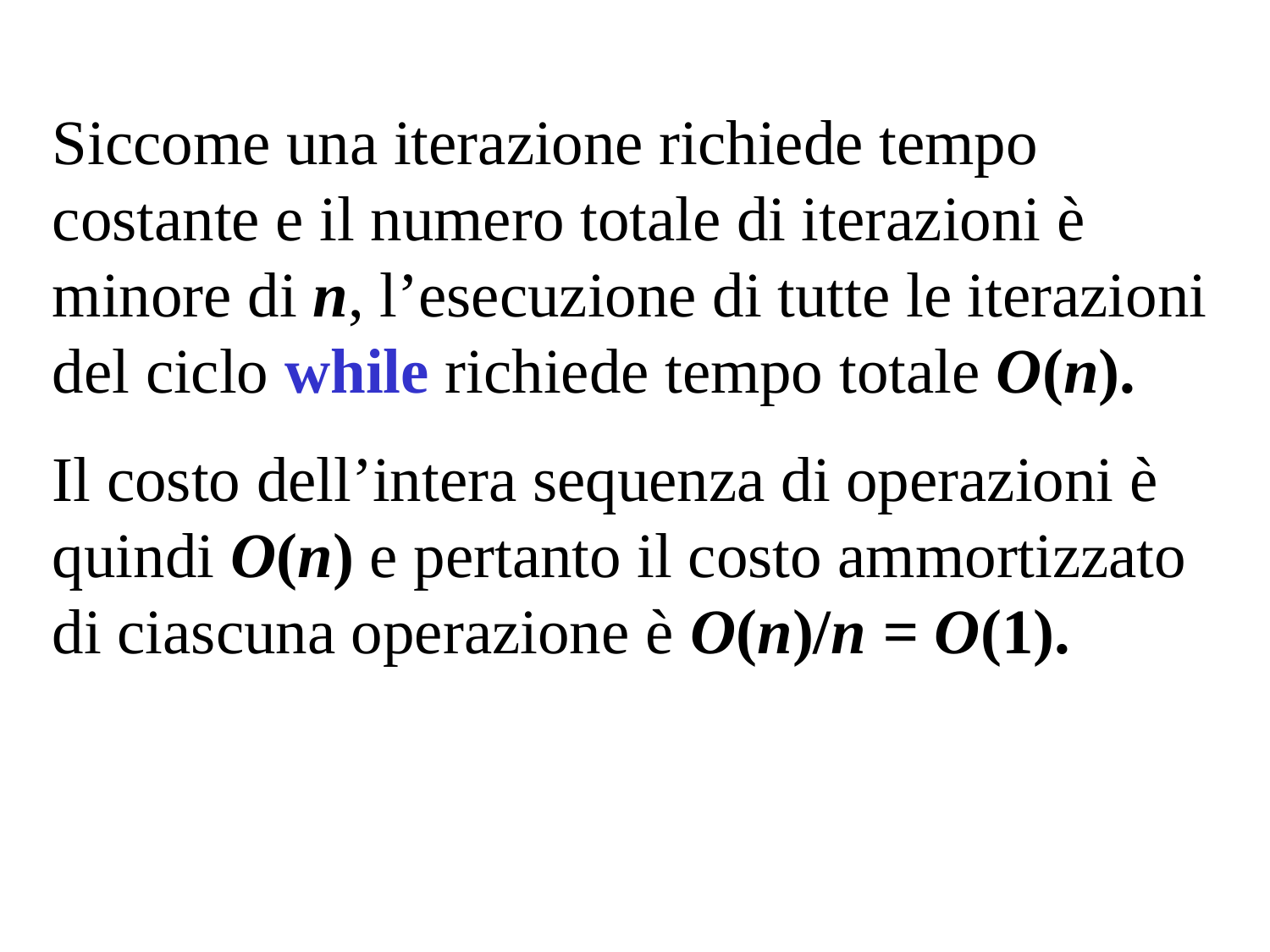

Siccome una iterazione richiede tempo costante e il numero totale di iterazioni è minore di n, l’esecuzione di tutte le iterazioni del ciclo while richiede tempo totale O(n).
Il costo dell’intera sequenza di operazioni è quindi O(n) e pertanto il costo ammortizzato di ciascuna operazione è O(n)/n = O(1).